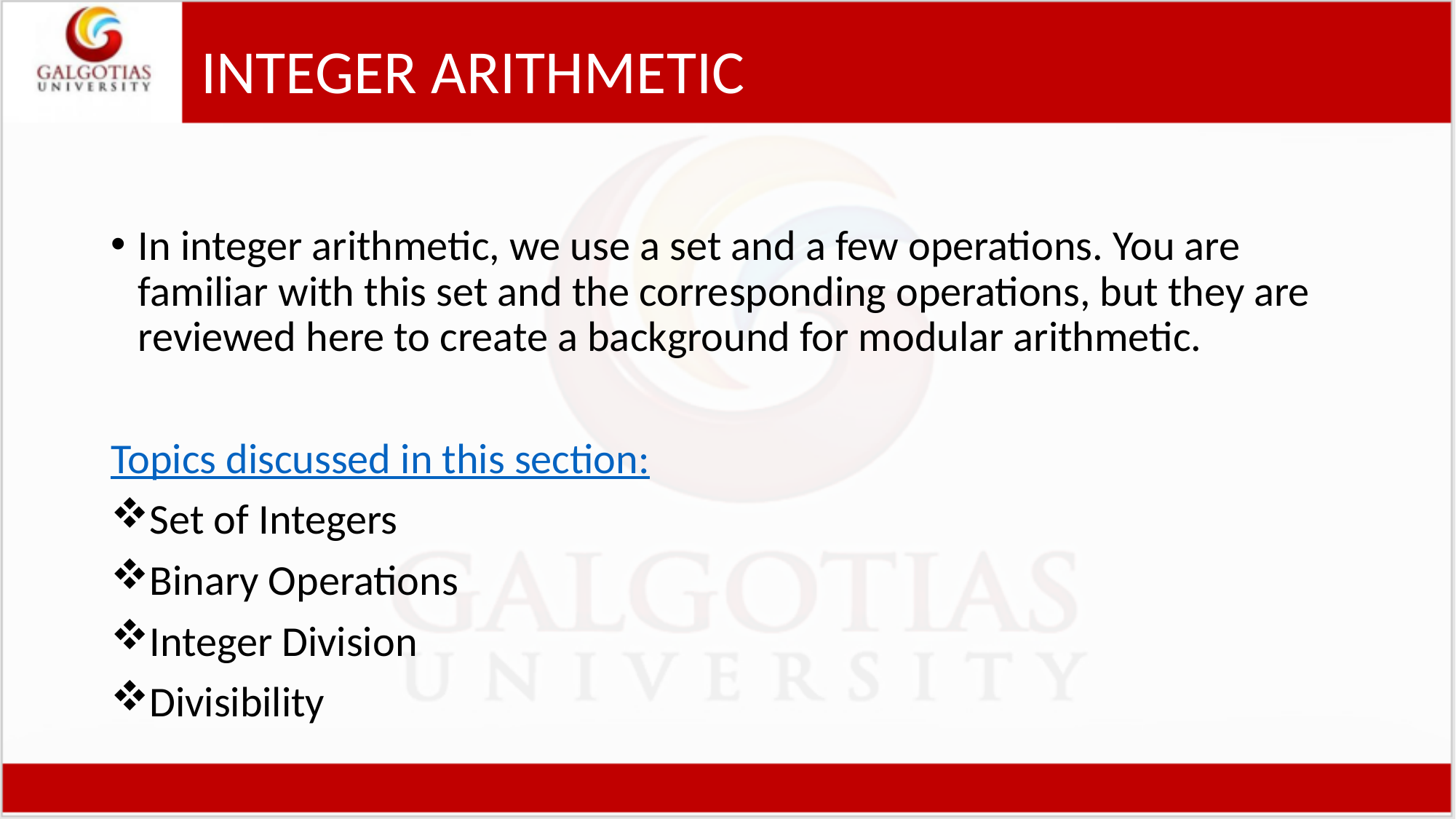

# INTEGER ARITHMETIC
In integer arithmetic, we use a set and a few operations. You are familiar with this set and the corresponding operations, but they are reviewed here to create a background for modular arithmetic.

Topics discussed in this section:
Set of Integers
Binary Operations
Integer Division
Divisibility